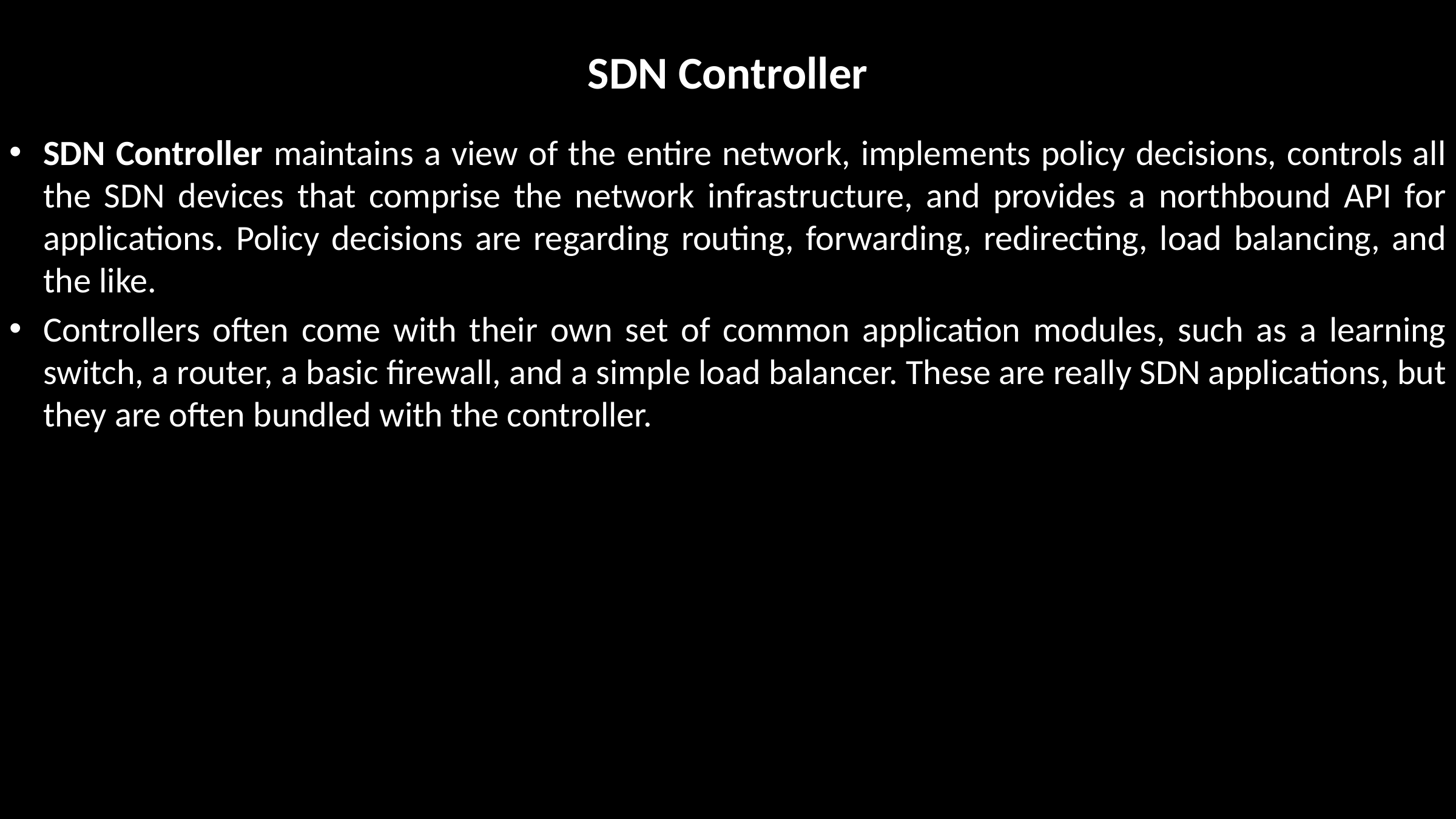

# SDN Controller
SDN Controller maintains a view of the entire network, implements policy decisions, controls all the SDN devices that comprise the network infrastructure, and provides a northbound API for applications. Policy decisions are regarding routing, forwarding, redirecting, load balancing, and the like.
Controllers often come with their own set of common application modules, such as a learning switch, a router, a basic firewall, and a simple load balancer. These are really SDN applications, but they are often bundled with the controller.